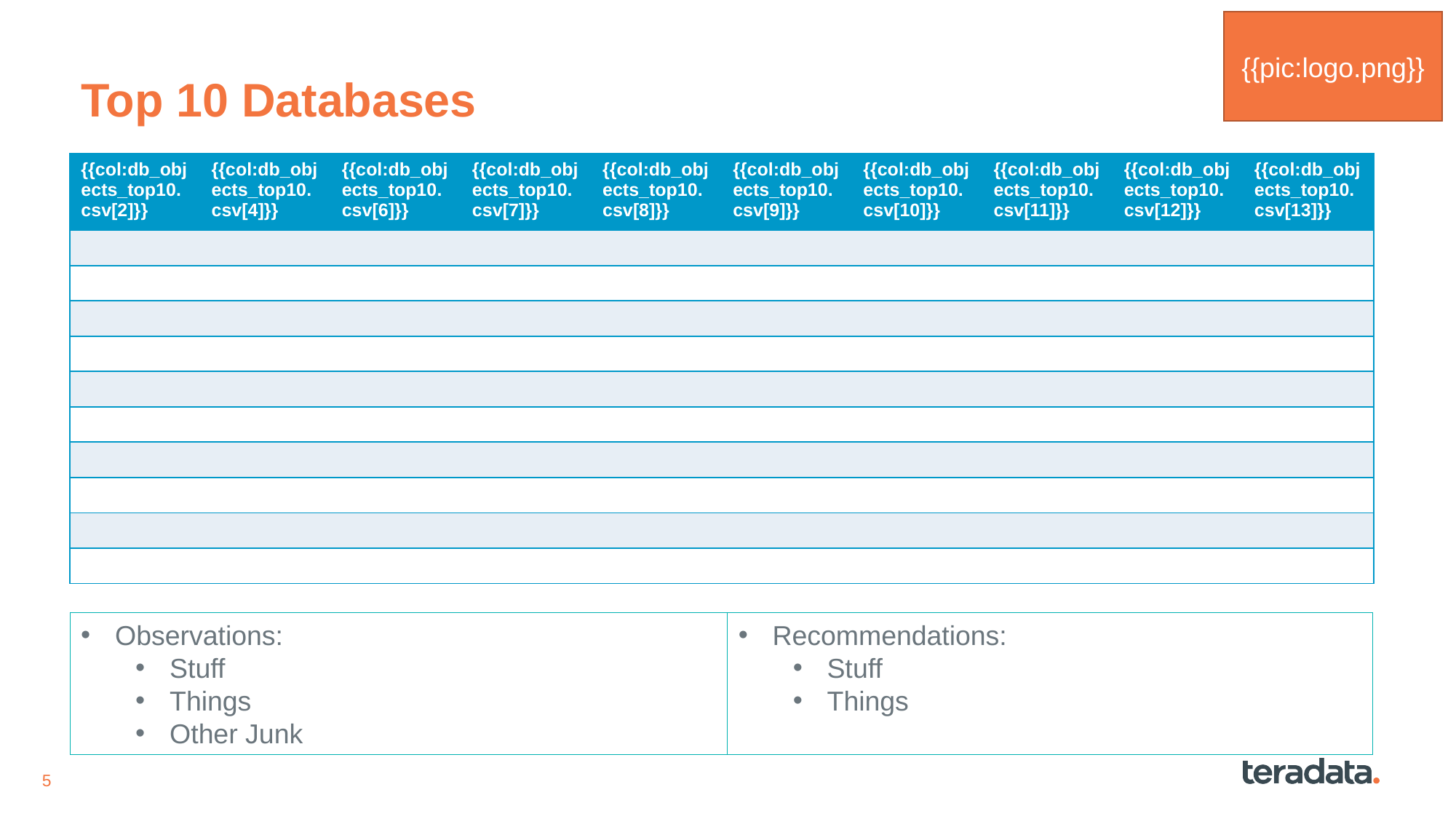

{{pic:logo.png}}
# Top 10 Databases
| {{col:db\_objects\_top10.csv[2]}} | {{col:db\_objects\_top10.csv[4]}} | {{col:db\_objects\_top10.csv[6]}} | {{col:db\_objects\_top10.csv[7]}} | {{col:db\_objects\_top10.csv[8]}} | {{col:db\_objects\_top10.csv[9]}} | {{col:db\_objects\_top10.csv[10]}} | {{col:db\_objects\_top10.csv[11]}} | {{col:db\_objects\_top10.csv[12]}} | {{col:db\_objects\_top10.csv[13]}} |
| --- | --- | --- | --- | --- | --- | --- | --- | --- | --- |
|  |  |  |  |  |  |  |  |  |  |
|  |  |  |  |  |  |  |  |  |  |
|  |  |  |  |  |  |  |  |  |  |
|  |  |  |  |  |  |  |  |  |  |
|  |  |  |  |  |  |  |  |  |  |
|  |  |  |  |  |  |  |  |  |  |
|  |  |  |  |  |  |  |  |  |  |
|  |  |  |  |  |  |  |  |  |  |
|  |  |  |  |  |  |  |  |  |  |
|  |  |  |  |  |  |  |  |  |  |
Observations:
Stuff
Things
Other Junk
Recommendations:
Stuff
Things